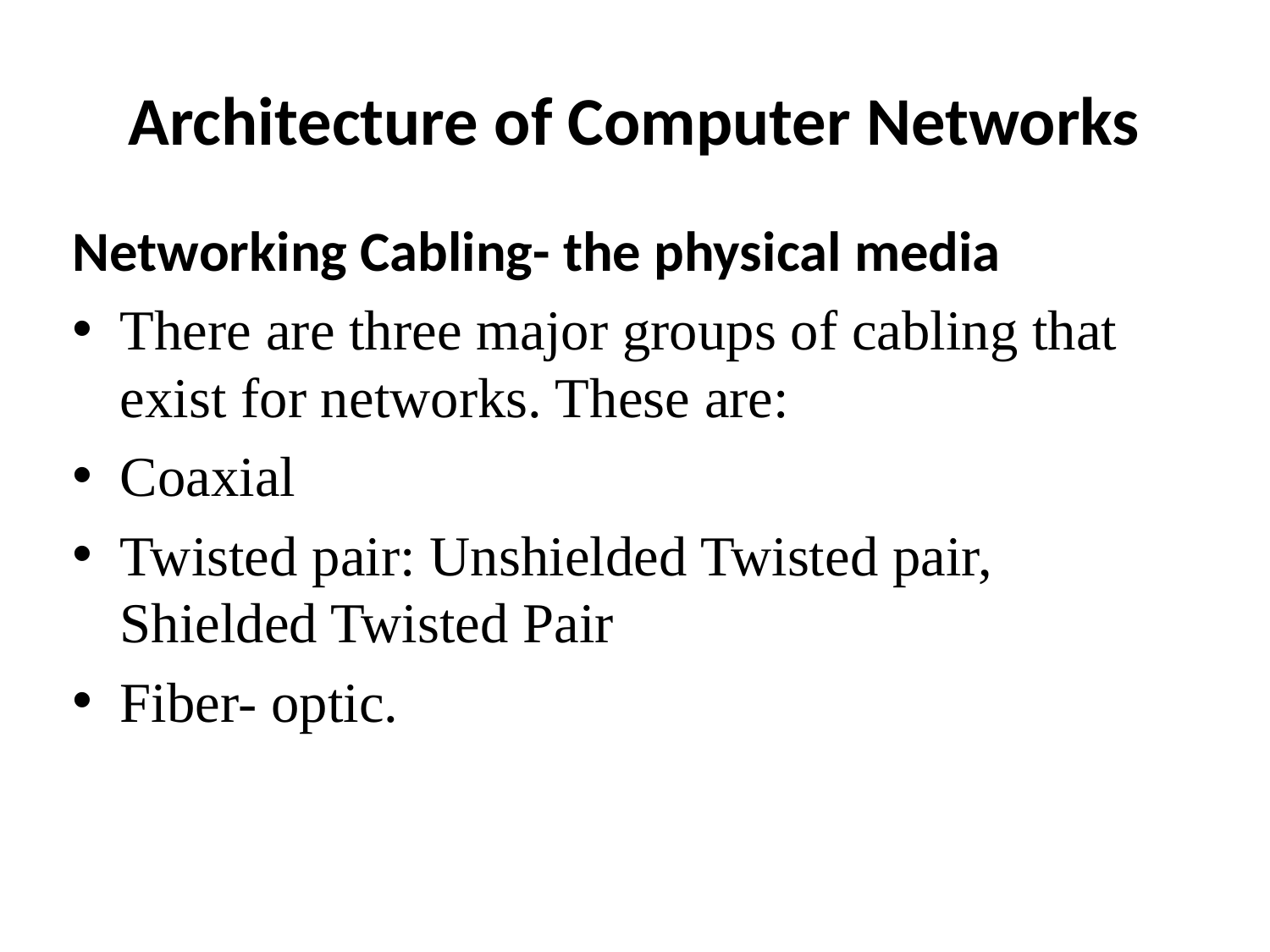

# Architecture of Computer Networks
Networking Cabling- the physical media
There are three major groups of cabling that exist for networks. These are:
Coaxial
Twisted pair: Unshielded Twisted pair, Shielded Twisted Pair
Fiber- optic.